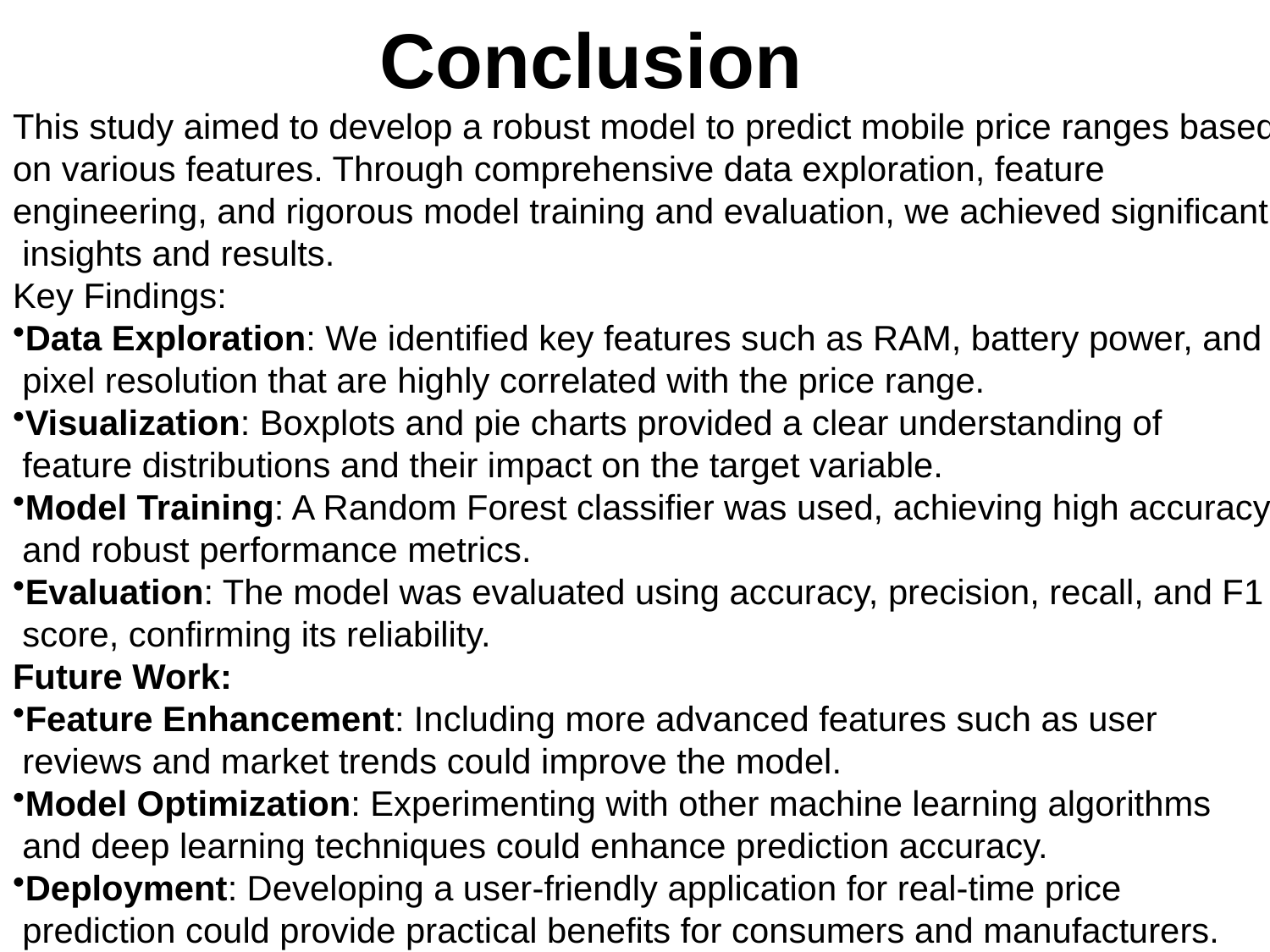

Conclusion
This study aimed to develop a robust model to predict mobile price ranges based
on various features. Through comprehensive data exploration, feature
engineering, and rigorous model training and evaluation, we achieved significant
 insights and results.
Key Findings:
Data Exploration: We identified key features such as RAM, battery power, and
 pixel resolution that are highly correlated with the price range.
Visualization: Boxplots and pie charts provided a clear understanding of
 feature distributions and their impact on the target variable.
Model Training: A Random Forest classifier was used, achieving high accuracy
 and robust performance metrics.
Evaluation: The model was evaluated using accuracy, precision, recall, and F1
 score, confirming its reliability.
Future Work:
Feature Enhancement: Including more advanced features such as user
 reviews and market trends could improve the model.
Model Optimization: Experimenting with other machine learning algorithms
 and deep learning techniques could enhance prediction accuracy.
Deployment: Developing a user-friendly application for real-time price
 prediction could provide practical benefits for consumers and manufacturers.